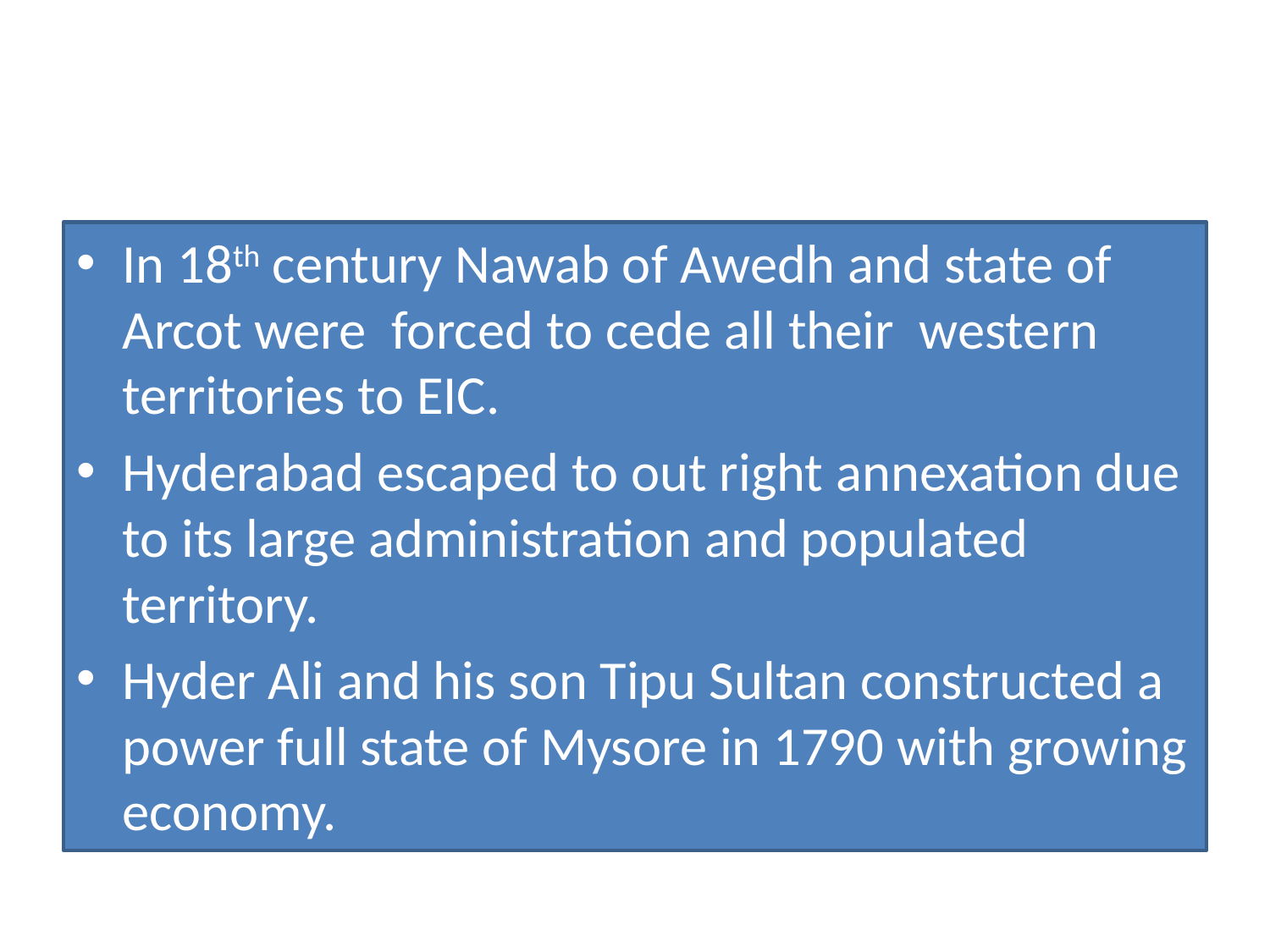

#
In 18th century Nawab of Awedh and state of Arcot were  forced to cede all their  western territories to EIC.
Hyderabad escaped to out right annexation due to its large administration and populated territory.
Hyder Ali and his son Tipu Sultan constructed a power full state of Mysore in 1790 with growing economy.